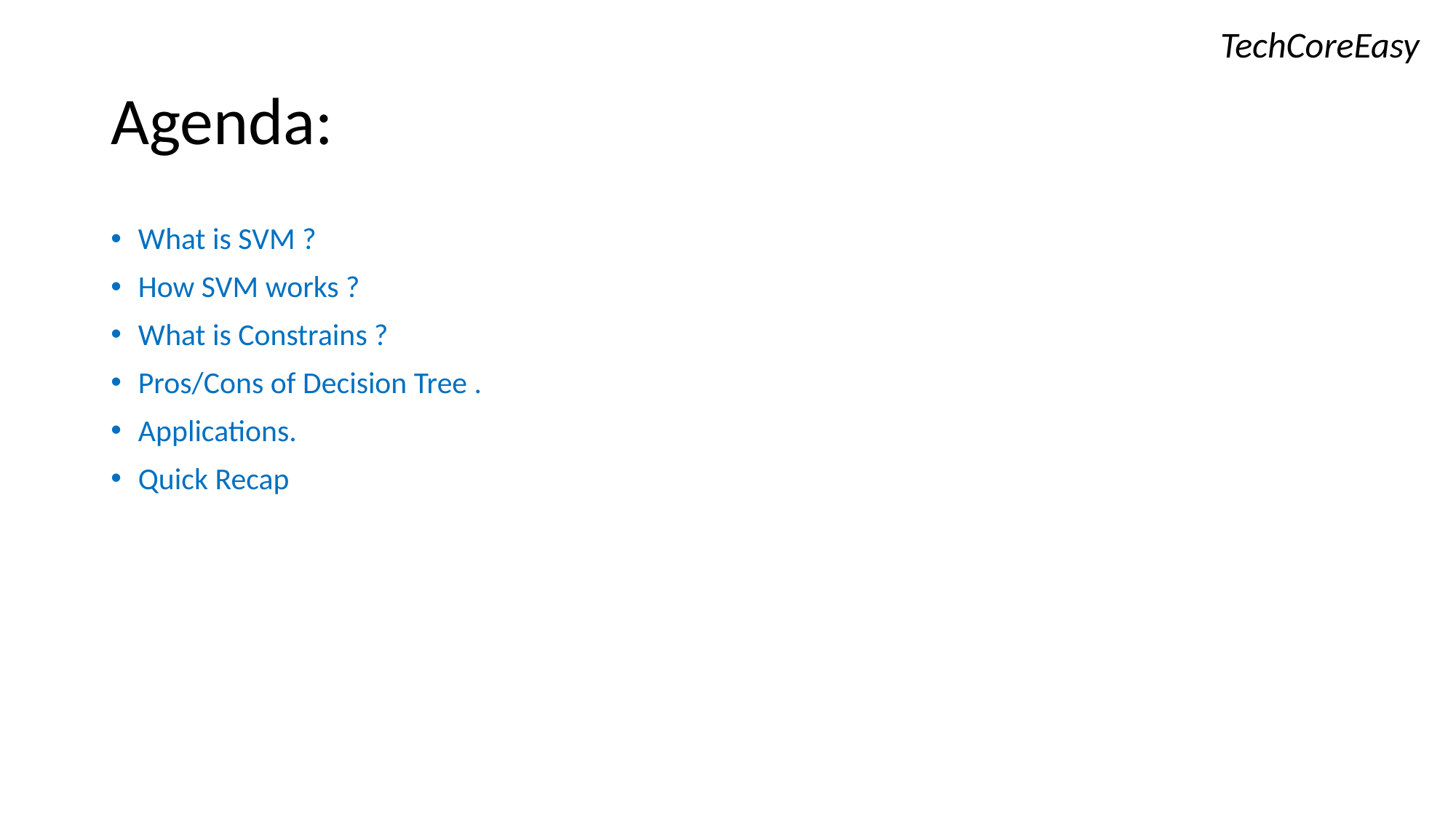

TechCoreEasy
# Agenda:
What is SVM ?
How SVM works ?
What is Constrains ?
Pros/Cons of Decision Tree .
Applications.
Quick Recap